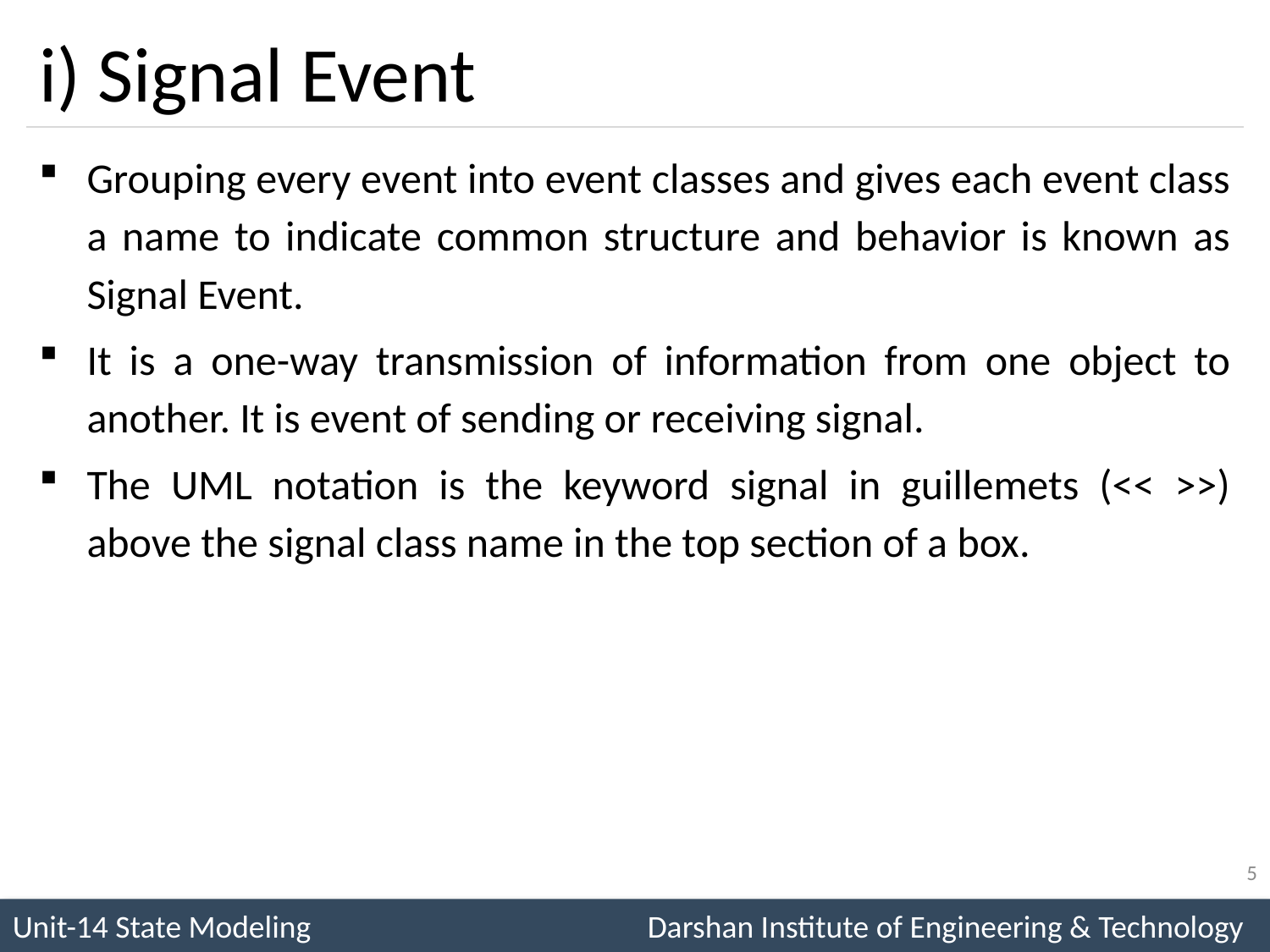

# i) Signal Event
Grouping every event into event classes and gives each event class a name to indicate common structure and behavior is known as Signal Event.
It is a one-way transmission of information from one object to another. It is event of sending or receiving signal.
The UML notation is the keyword signal in guillemets (<< >>) above the signal class name in the top section of a box.
5